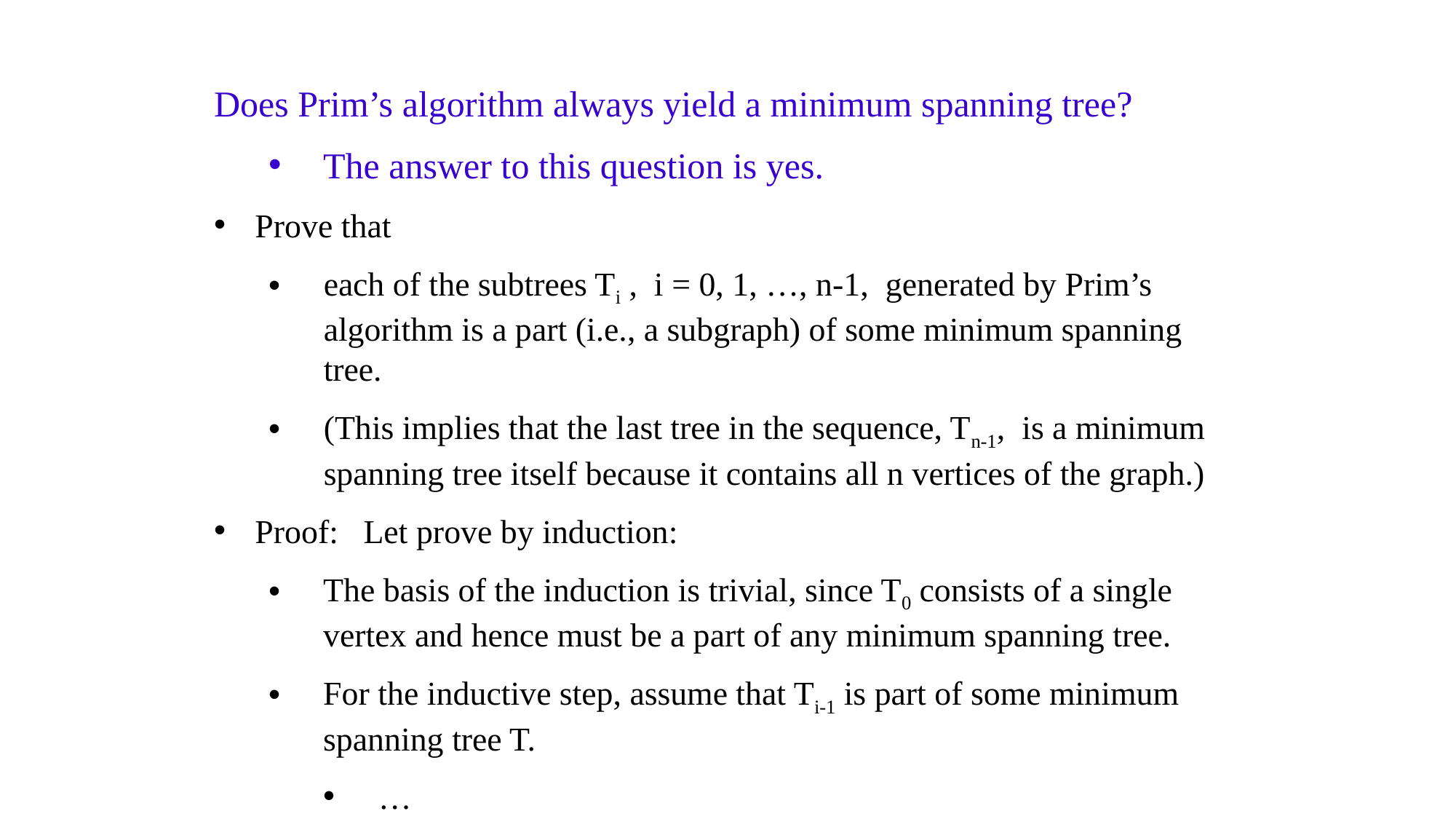

Does Prim’s algorithm always yield a minimum spanning tree?
The answer to this question is yes.
Prove that
each of the subtrees Ti ,  i = 0, 1, …, n-1,  generated by Prim’s algorithm is a part (i.e., a subgraph) of some minimum spanning tree.
(This implies that the last tree in the sequence, Tn-1,  is a minimum spanning tree itself because it contains all n vertices of the graph.)
Proof:   Let prove by induction:
The basis of the induction is trivial, since T0 consists of a single vertex and hence must be a part of any minimum spanning tree.
For the inductive step, assume that Ti-1 is part of some minimum spanning tree T.
…